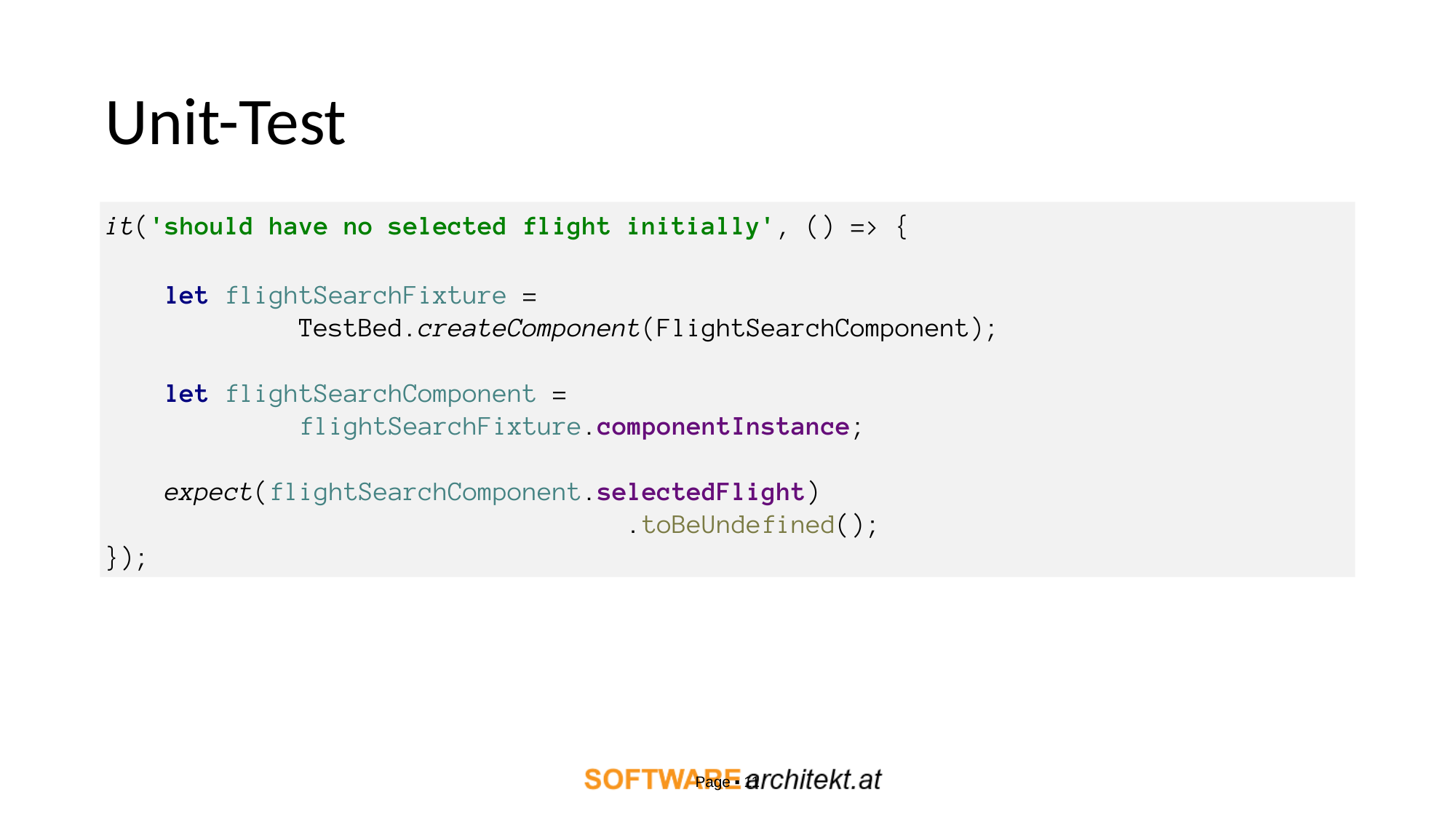

# Unit-Test
it('should have no selected flight initially', () => {
    let flightSearchFixture =
             TestBed.createComponent(FlightSearchComponent);
    let flightSearchComponent =
             flightSearchFixture.componentInstance;
    expect(flightSearchComponent.selectedFlight)
                                   .toBeUndefined();
});
Page ▪ 11